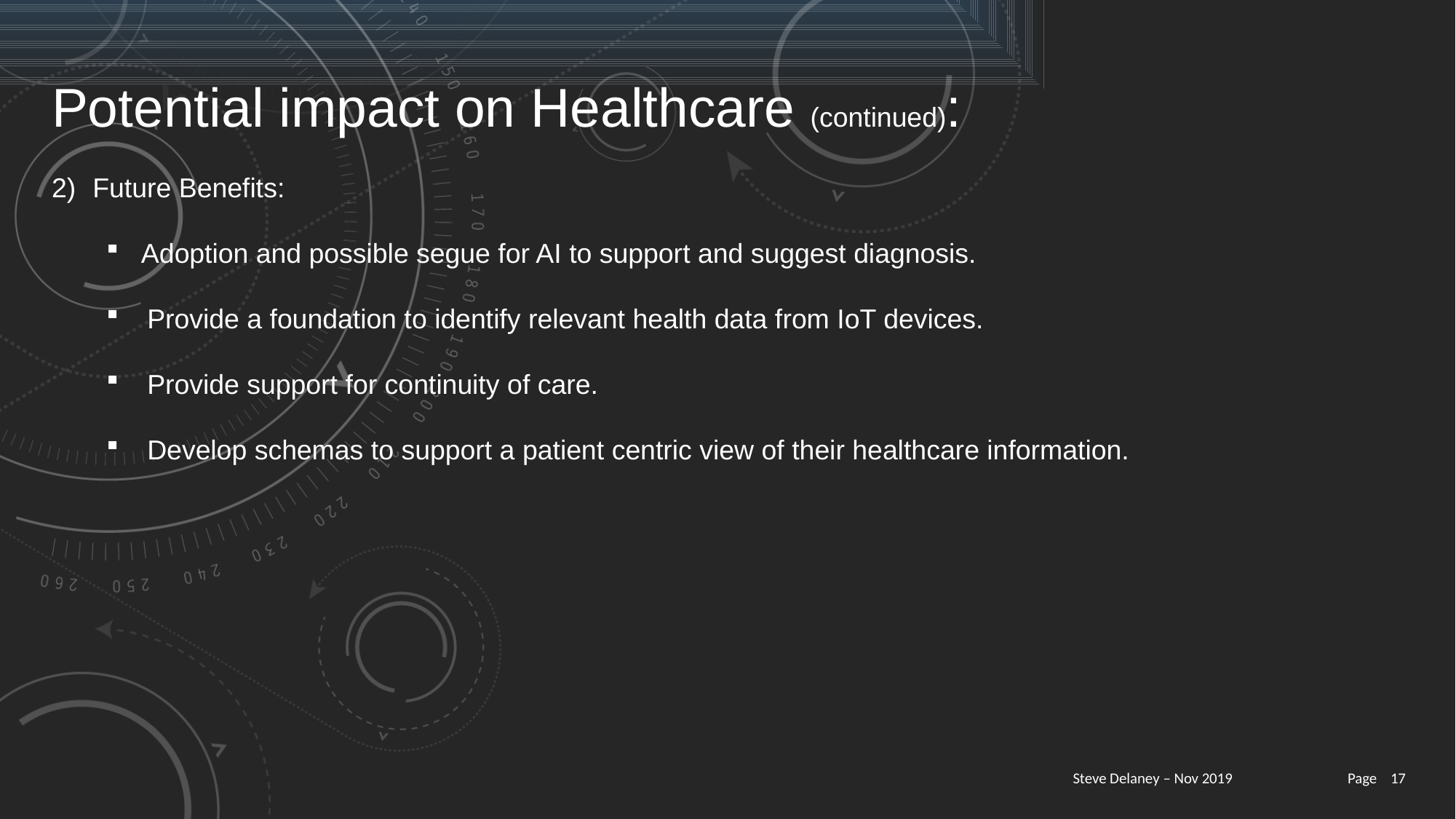

Potential impact on Healthcare (continued):

Future Benefits:
 Adoption and possible segue for AI to support and suggest diagnosis.
Provide a foundation to identify relevant health data from IoT devices.
Provide support for continuity of care.
Develop schemas to support a patient centric view of their healthcare information.
 Page    17
Steve Delaney – Nov 2019